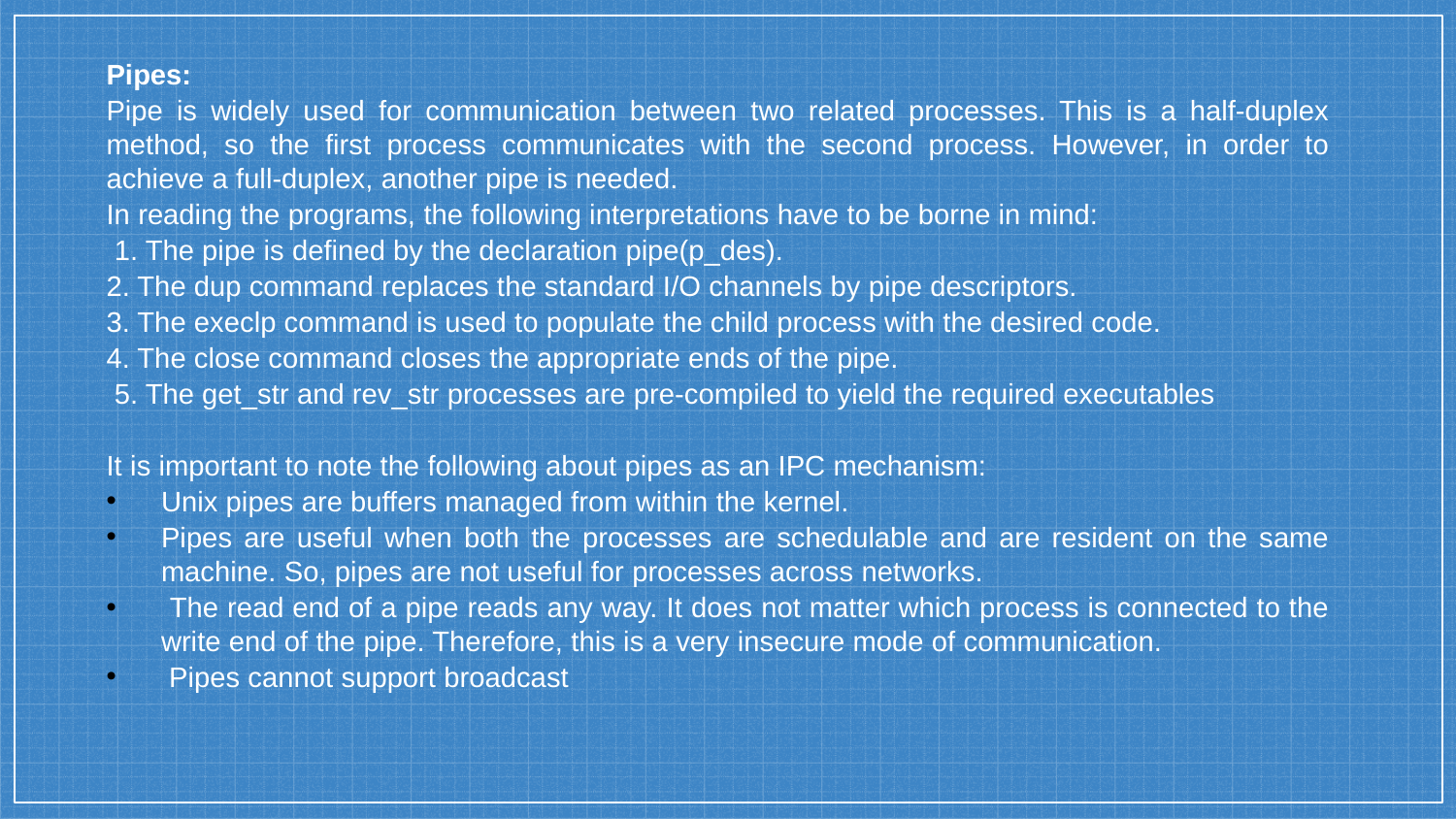

Pipes:
Pipe is widely used for communication between two related processes. This is a half-duplex method, so the first process communicates with the second process. However, in order to achieve a full-duplex, another pipe is needed.
In reading the programs, the following interpretations have to be borne in mind:
 1. The pipe is defined by the declaration pipe(p_des).
2. The dup command replaces the standard I/O channels by pipe descriptors.
3. The execlp command is used to populate the child process with the desired code.
4. The close command closes the appropriate ends of the pipe.
 5. The get_str and rev_str processes are pre-compiled to yield the required executables

It is important to note the following about pipes as an IPC mechanism:
Unix pipes are buffers managed from within the kernel.
Pipes are useful when both the processes are schedulable and are resident on the same machine. So, pipes are not useful for processes across networks.
 The read end of a pipe reads any way. It does not matter which process is connected to the write end of the pipe. Therefore, this is a very insecure mode of communication.
 Pipes cannot support broadcast